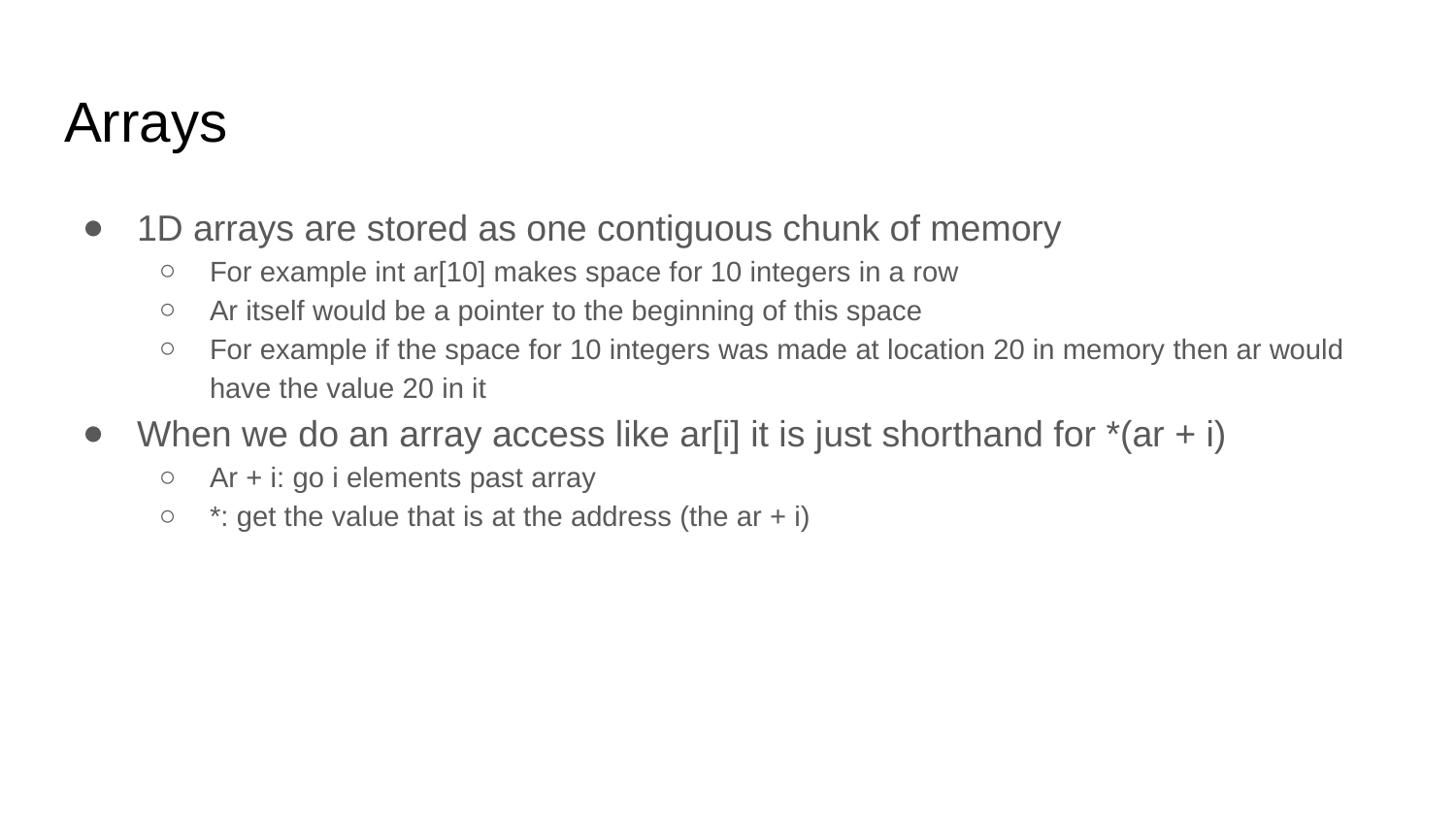

# Arrays
1D arrays are stored as one contiguous chunk of memory
For example int ar[10] makes space for 10 integers in a row
Ar itself would be a pointer to the beginning of this space
For example if the space for 10 integers was made at location 20 in memory then ar would have the value 20 in it
When we do an array access like ar[i] it is just shorthand for *(ar + i)
Ar + i: go i elements past array
*: get the value that is at the address (the ar + i)